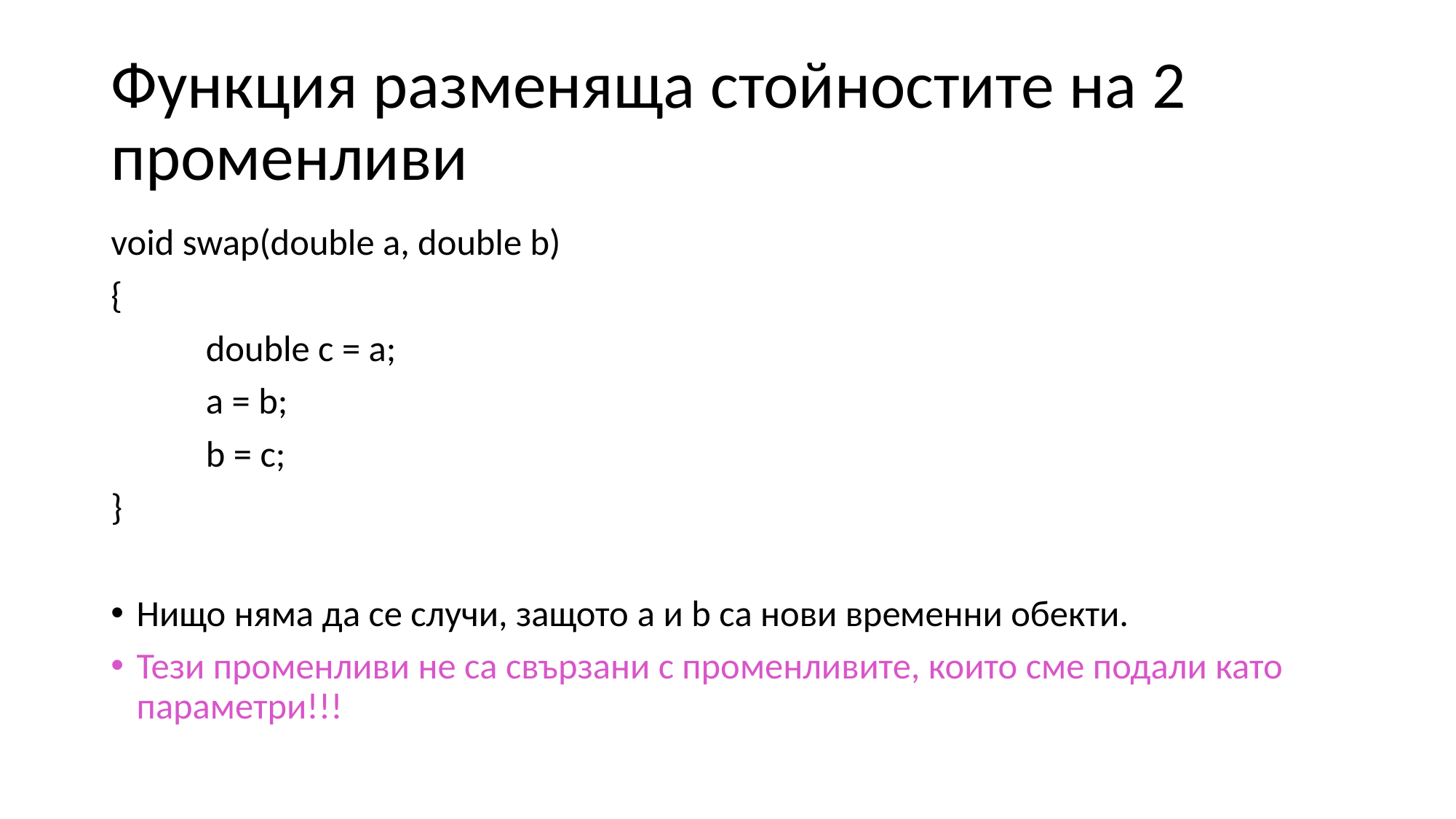

# Функция разменяща стойностите на 2 променливи
void swap(double a, double b)
{
	double c = a;
	a = b;
	b = c;
}

Нищо няма да се случи, защото a и b са нови временни обекти.
Тези променливи не са свързани с променливите, които сме подали като параметри!!!